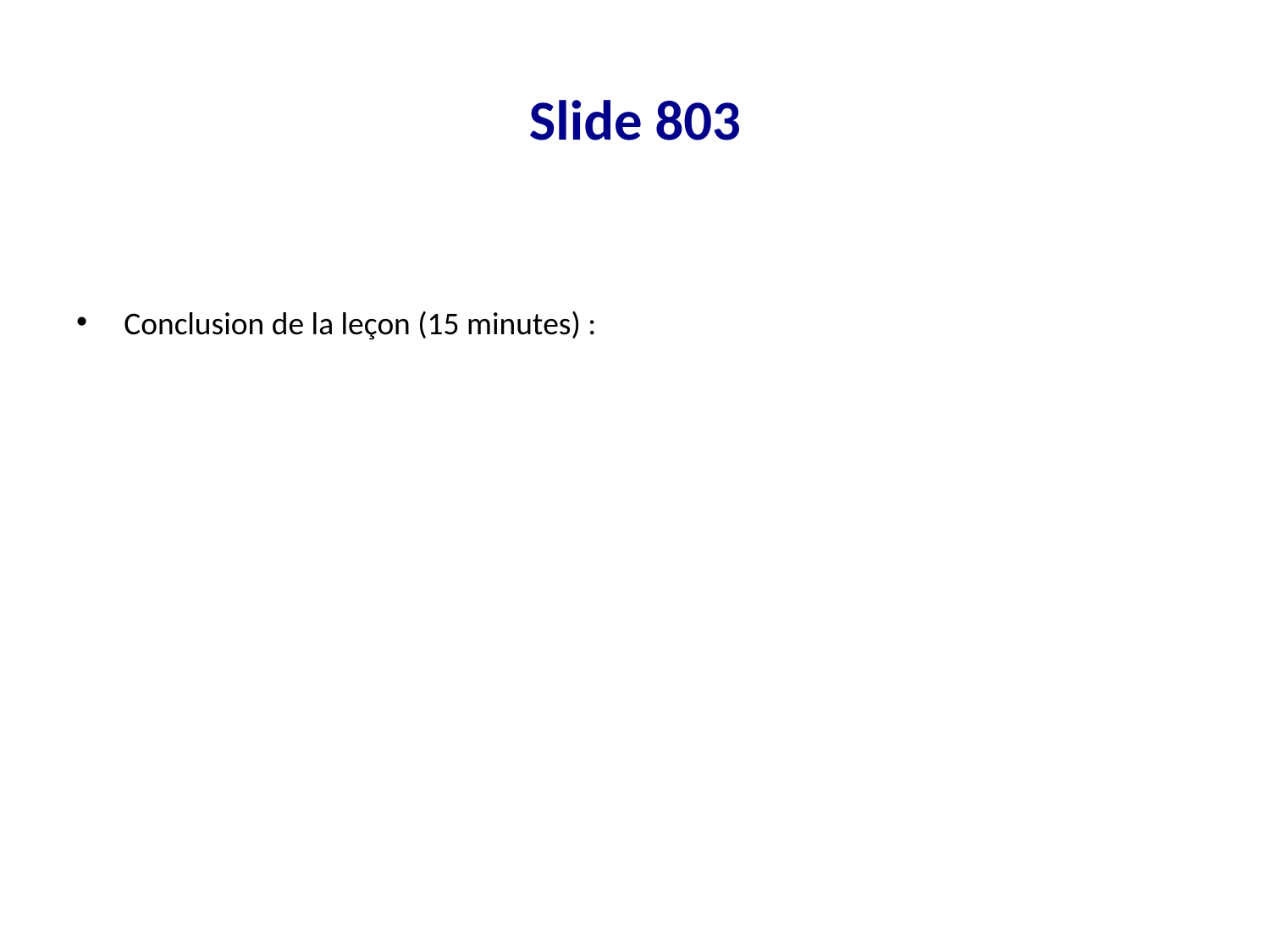

# Slide 803

Conclusion de la leçon (15 minutes) :